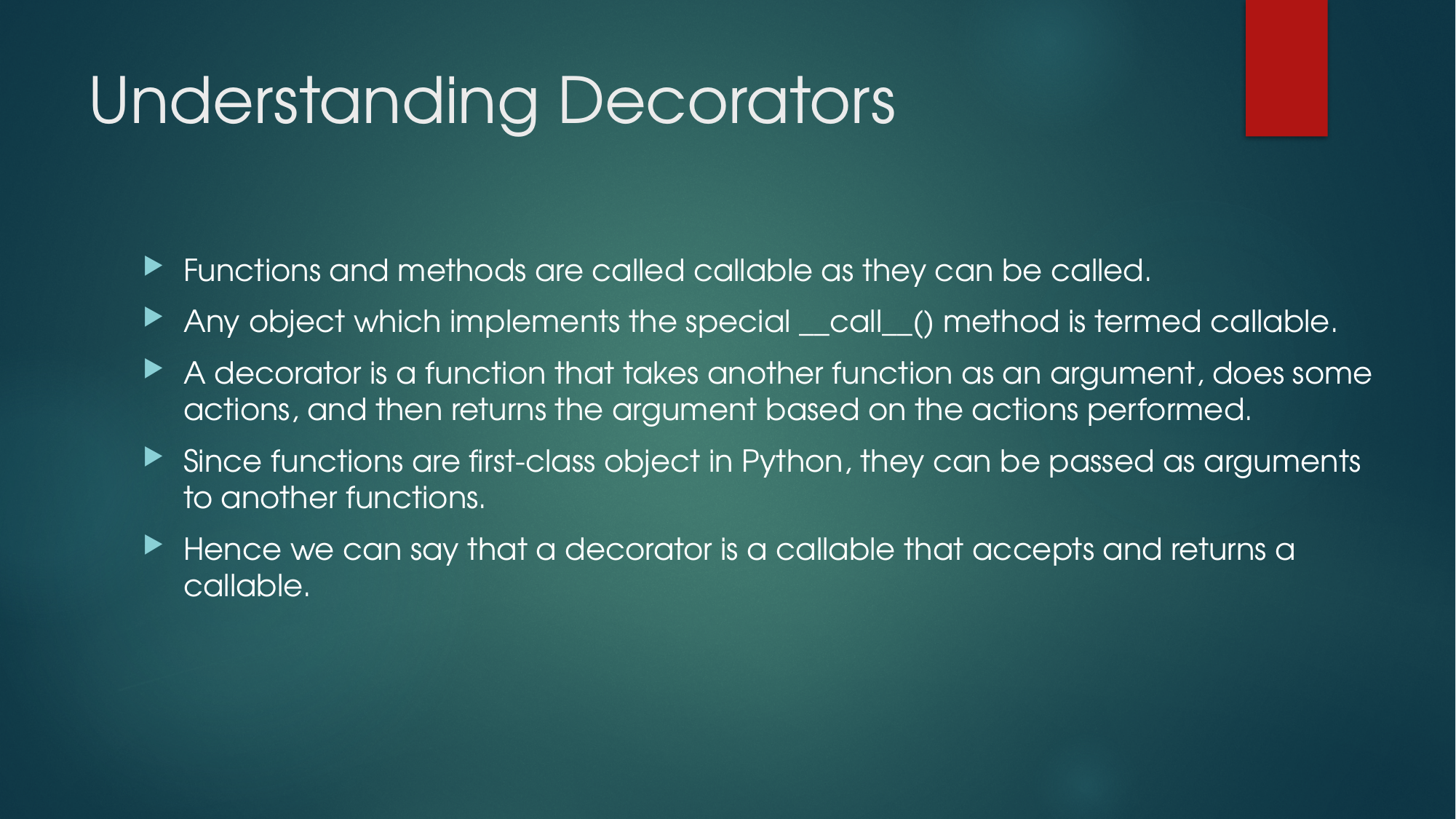

# Understanding Decorators
Functions and methods are called callable as they can be called.
Any object which implements the special __call__() method is termed callable.
A decorator is a function that takes another function as an argument, does some actions, and then returns the argument based on the actions performed.
Since functions are first-class object in Python, they can be passed as arguments to another functions.
Hence we can say that a decorator is a callable that accepts and returns a callable.